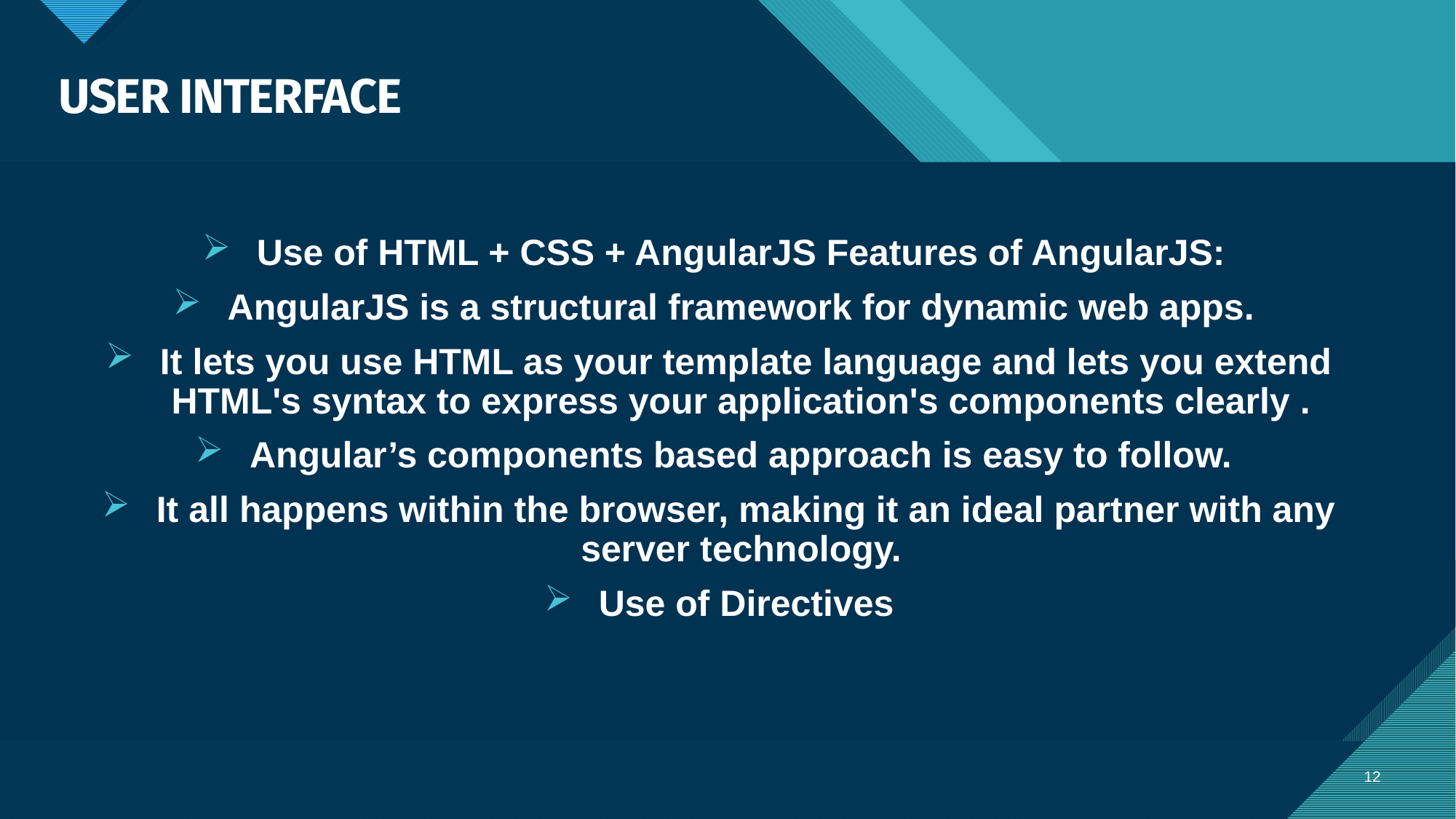

# USER INTERFACE
Use of HTML + CSS + AngularJS Features of AngularJS:
AngularJS is a structural framework for dynamic web apps.
It lets you use HTML as your template language and lets you extend HTML's syntax to express your application's components clearly .
Angular’s components based approach is easy to follow.
It all happens within the browser, making it an ideal partner with any server technology.
Use of Directives
12